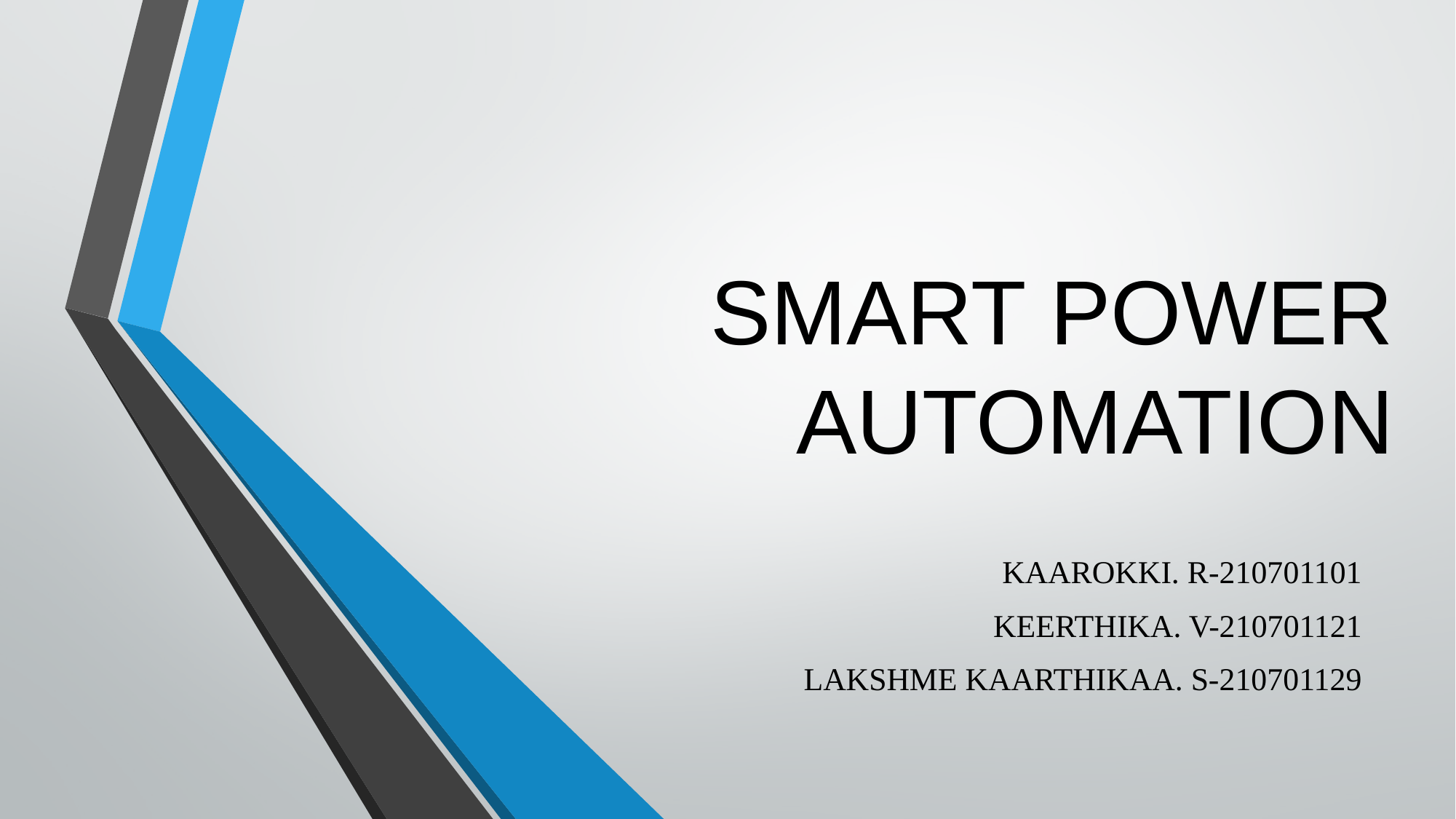

# SMART POWER AUTOMATION
KAAROKKI. R-210701101
KEERTHIKA. V-210701121
LAKSHME KAARTHIKAA. S-210701129